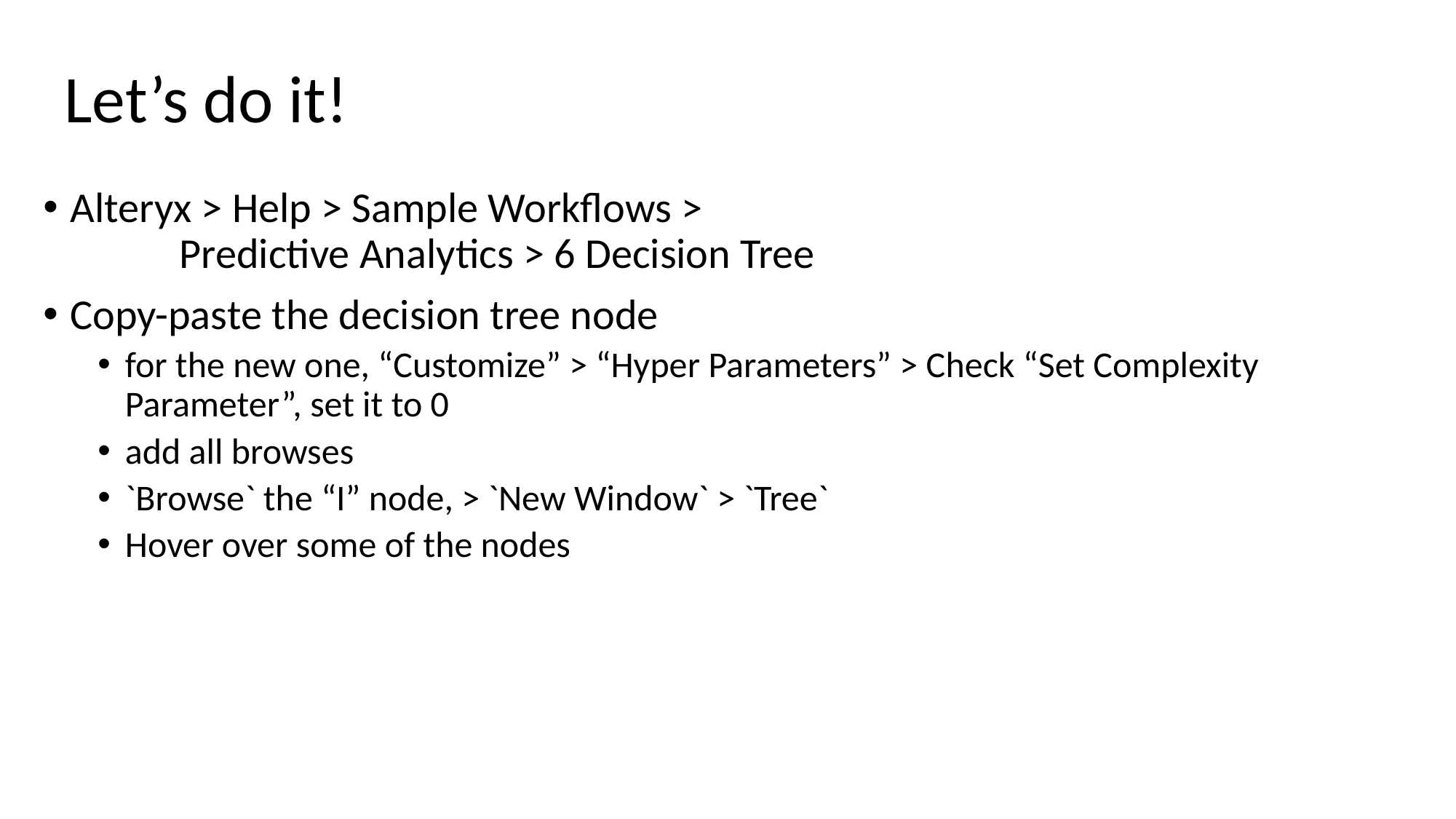

# Let’s do it!
Alteryx > Help > Sample Workflows >
	Predictive Analytics > 6 Decision Tree
Copy-paste the decision tree node
for the new one, “Customize” > “Hyper Parameters” > Check “Set Complexity Parameter”, set it to 0
add all browses
`Browse` the “I” node, > `New Window` > `Tree`
Hover over some of the nodes